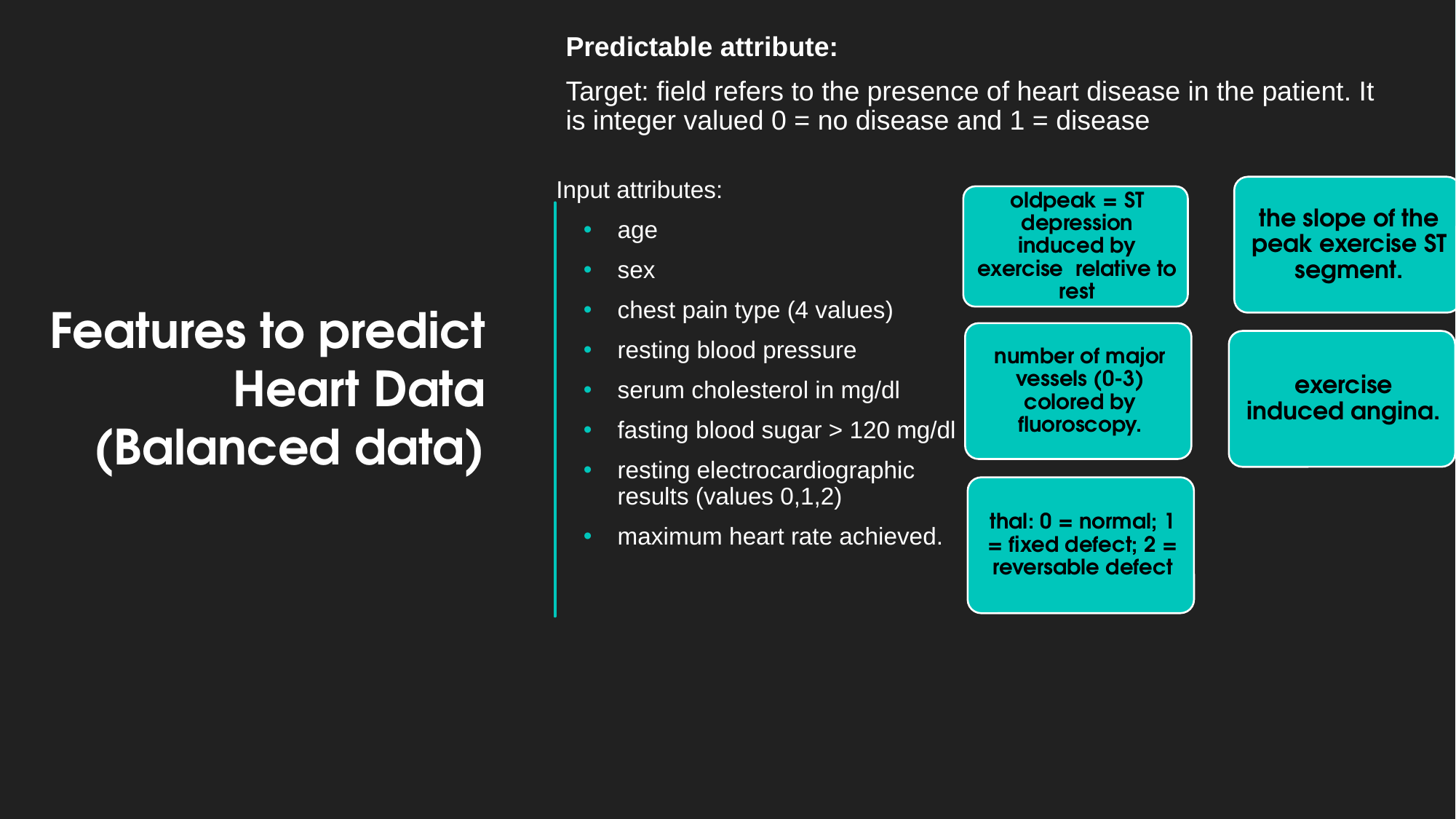

Predictable attribute:
Target: field refers to the presence of heart disease in the patient. It is integer valued 0 = no disease and 1 = disease
Features to predict Heart Data (Balanced data)
Input attributes:
age
sex
chest pain type (4 values)
resting blood pressure
serum cholesterol in mg/dl
fasting blood sugar > 120 mg/dl
resting electrocardiographic results (values 0,1,2)
maximum heart rate achieved.

oldpeak = ST depression induced by exercise  relative to rest

the slope of the peak exercise ST segment.

exercise induced angina.

number of major vessels (0-3) colored by fluoroscopy.

thal: 0 = normal; 1 = fixed defect; 2 = reversable defect